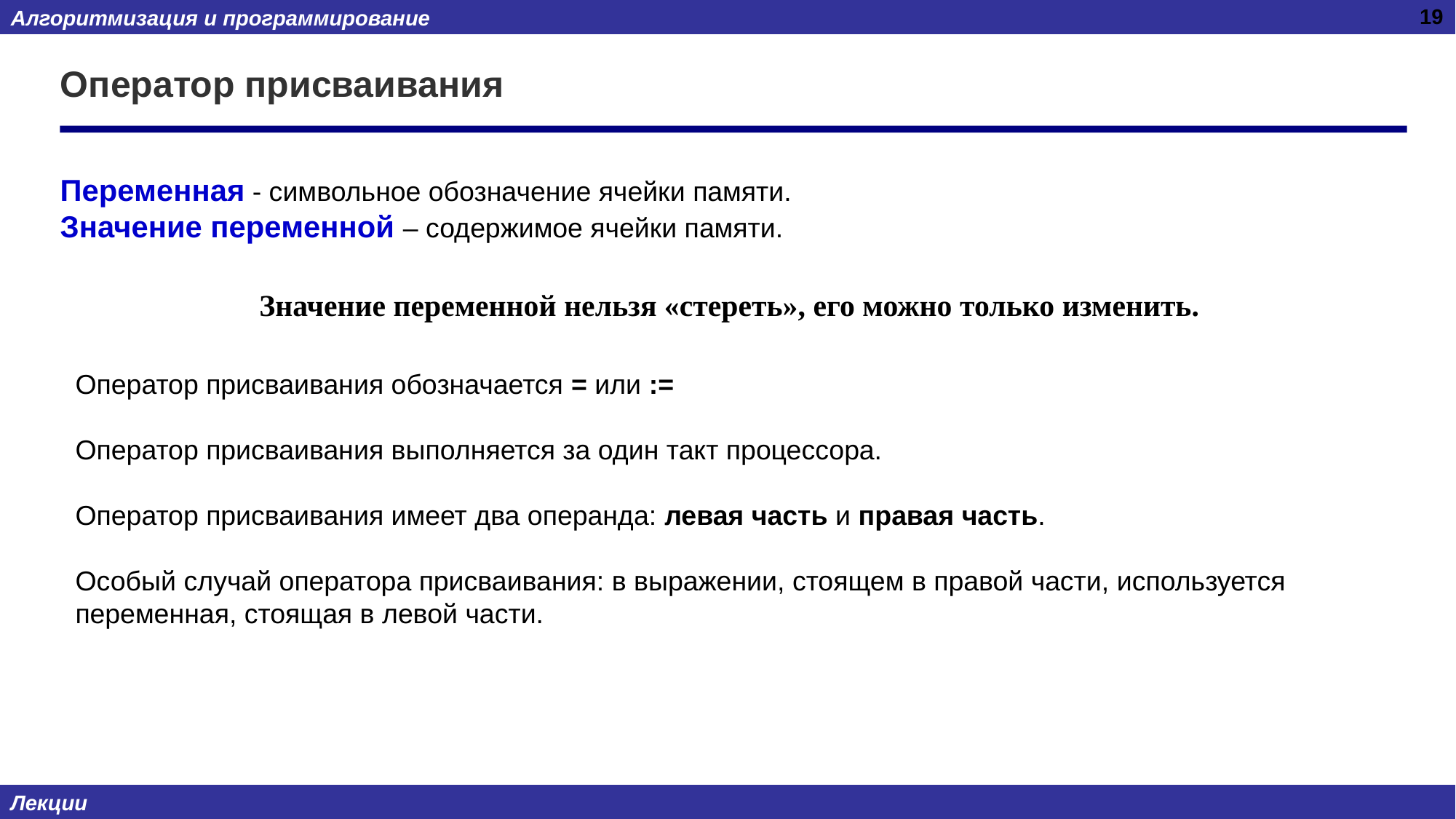

19
# Оператор присваивания
Переменная - символьное обозначение ячейки памяти.
Значение переменной – содержимое ячейки памяти.
Значение переменной нельзя «стереть», его можно только изменить.

Оператор присваивания обозначается = или :=

Оператор присваивания выполняется за один такт процессора.

Оператор присваивания имеет два операнда: левая часть и правая часть.

Особый случай оператора присваивания: в выражении, стоящем в правой части, используется переменная, стоящая в левой части.